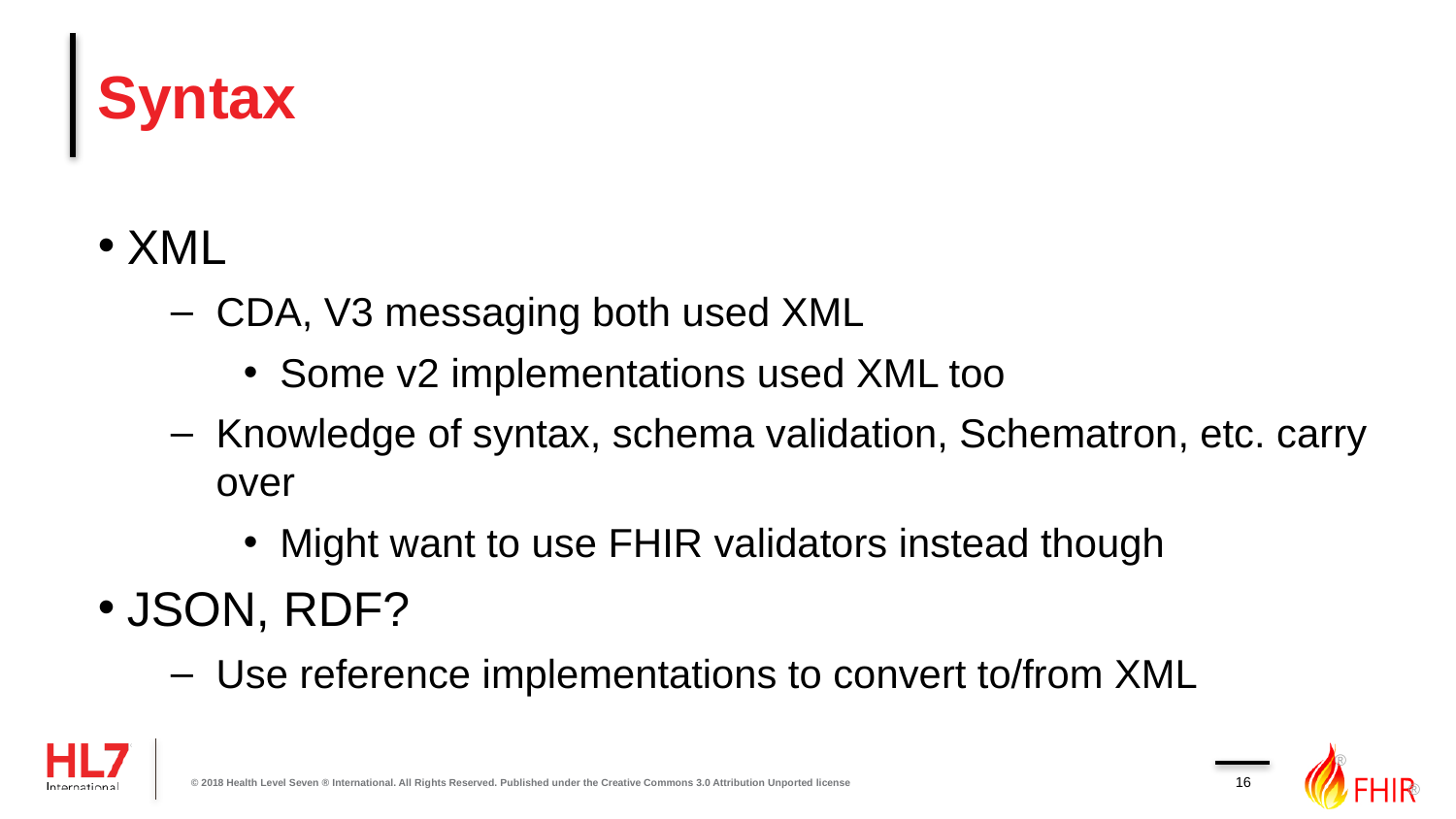

# Syntax
XML
CDA, V3 messaging both used XML
Some v2 implementations used XML too
Knowledge of syntax, schema validation, Schematron, etc. carry over
Might want to use FHIR validators instead though
JSON, RDF?
Use reference implementations to convert to/from XML
16
© 2018 Health Level Seven ® International. All Rights Reserved. Published under the Creative Commons 3.0 Attribution Unported license